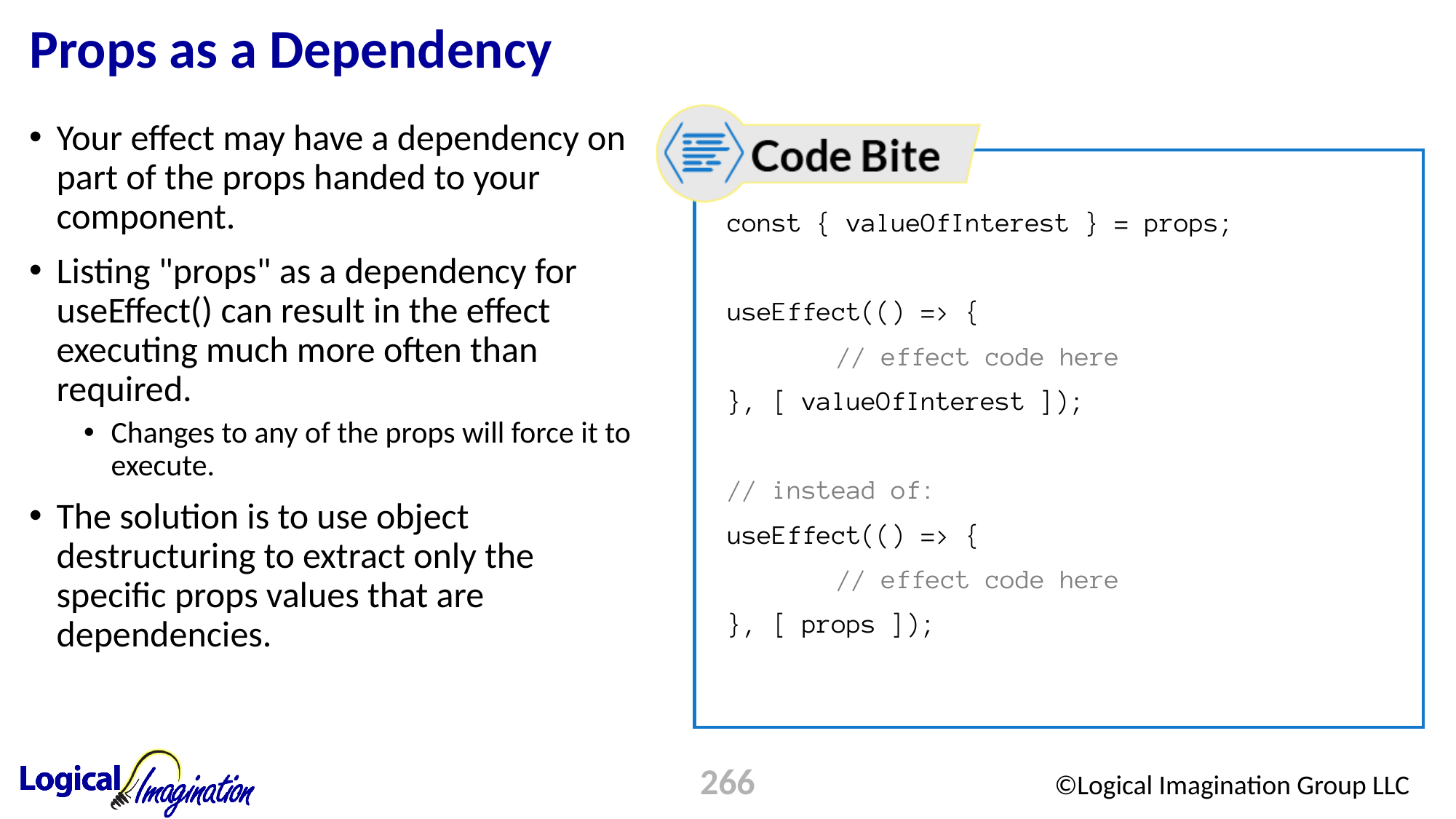

# Props as a Dependency
Your effect may have a dependency on part of the props handed to your component.
Listing "props" as a dependency for useEffect() can result in the effect executing much more often than required.
Changes to any of the props will force it to execute.
The solution is to use object destructuring to extract only the specific props values that are dependencies.

const { valueOfInterest } = props;

useEffect(() => {
	// effect code here
}, [ valueOfInterest ]);

// instead of:
useEffect(() => {
	// effect code here
}, [ props ]);
266